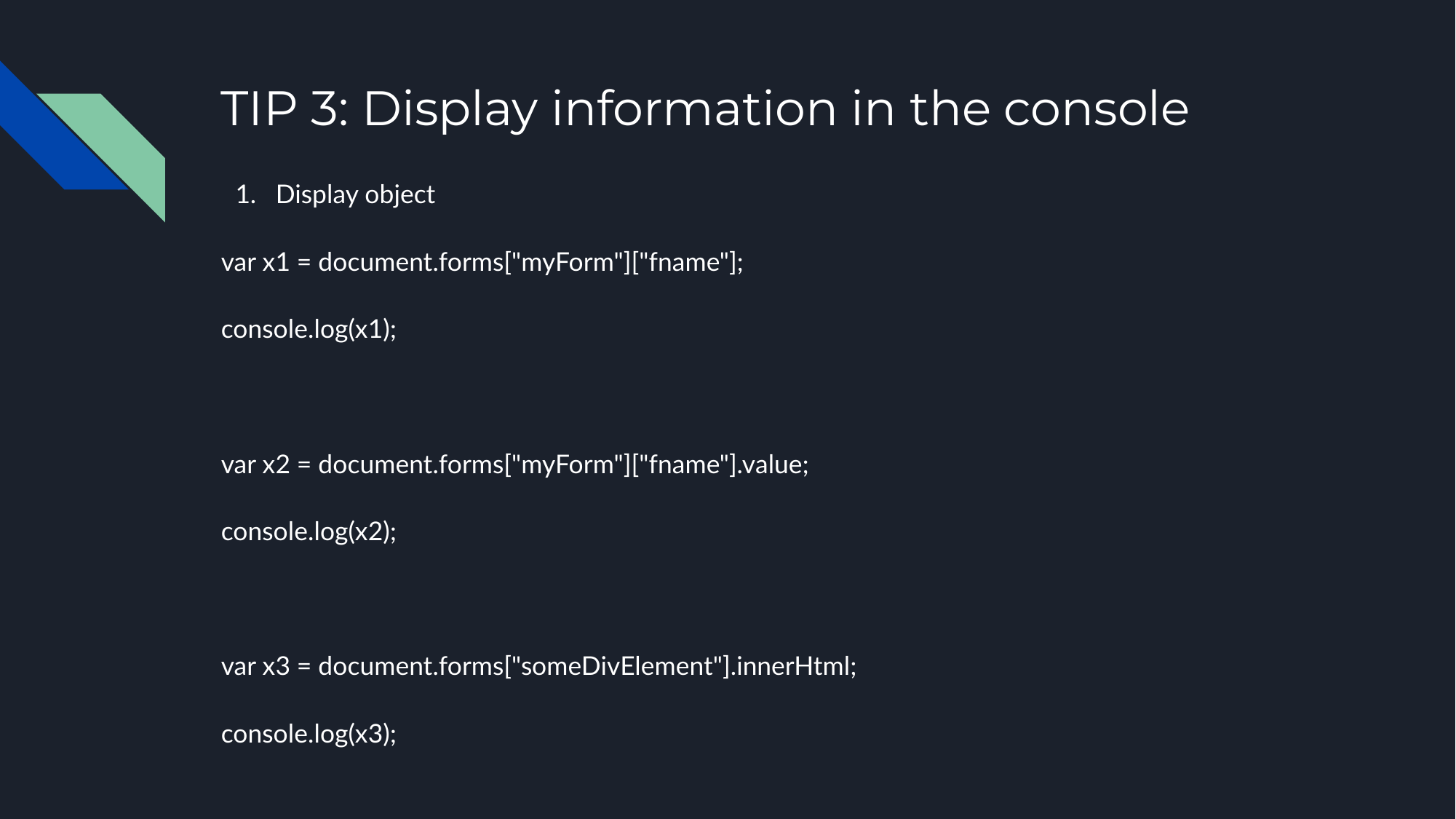

# TIP 3: Display information in the console
Display object
var x1 = document.forms["myForm"]["fname"];
console.log(x1);

var x2 = document.forms["myForm"]["fname"].value;
console.log(x2);

var x3 = document.forms["someDivElement"].innerHtml;
console.log(x3);